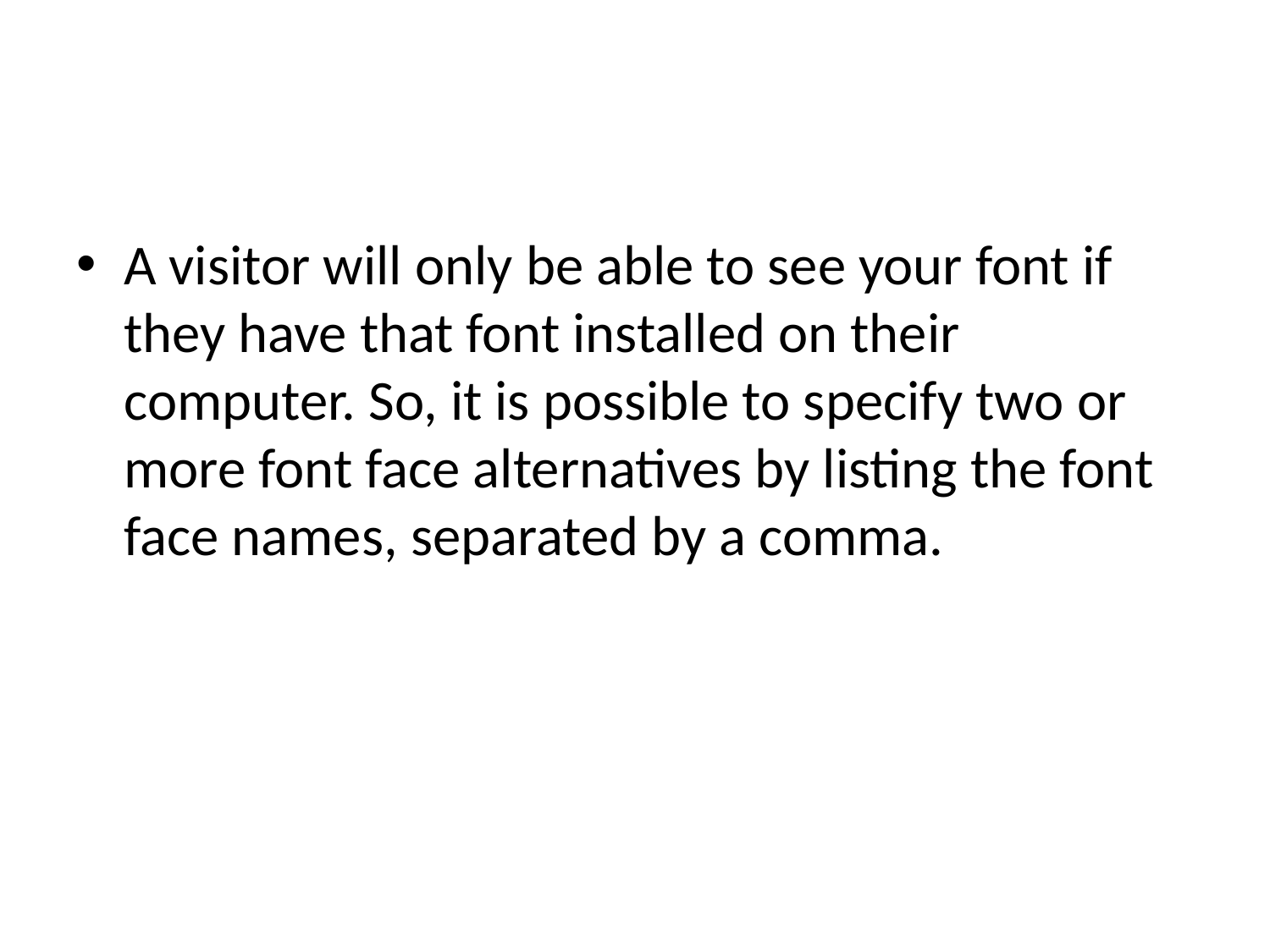

#
A visitor will only be able to see your font if they have that font installed on their computer. So, it is possible to specify two or more font face alternatives by listing the font face names, separated by a comma.